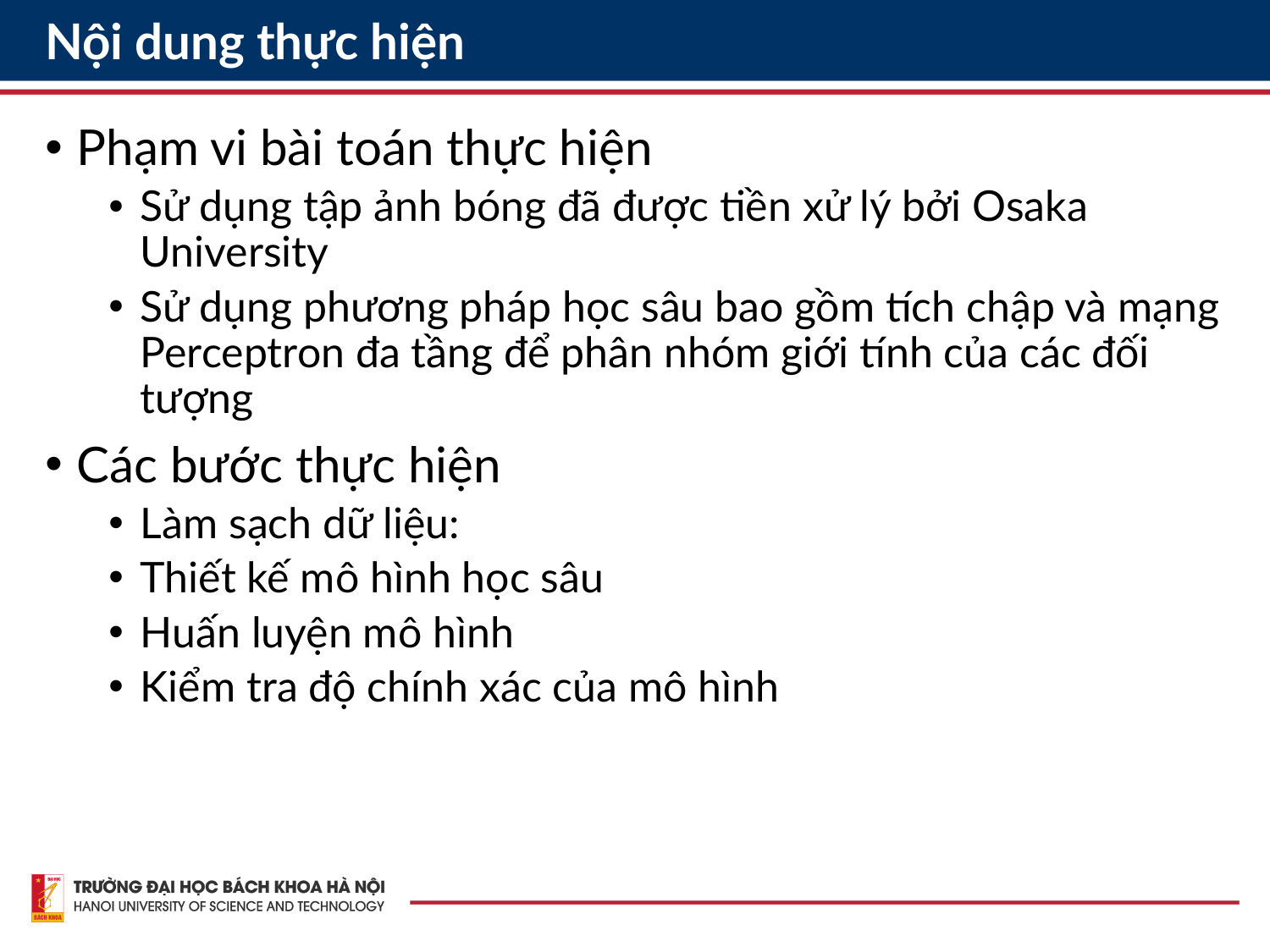

# Nội dung thực hiện
Phạm vi bài toán thực hiện
Sử dụng tập ảnh bóng đã được tiền xử lý bởi Osaka University
Sử dụng phương pháp học sâu bao gồm tích chập và mạng Perceptron đa tầng để phân nhóm giới tính của các đối tượng
Các bước thực hiện
Làm sạch dữ liệu:
Thiết kế mô hình học sâu
Huấn luyện mô hình
Kiểm tra độ chính xác của mô hình

11